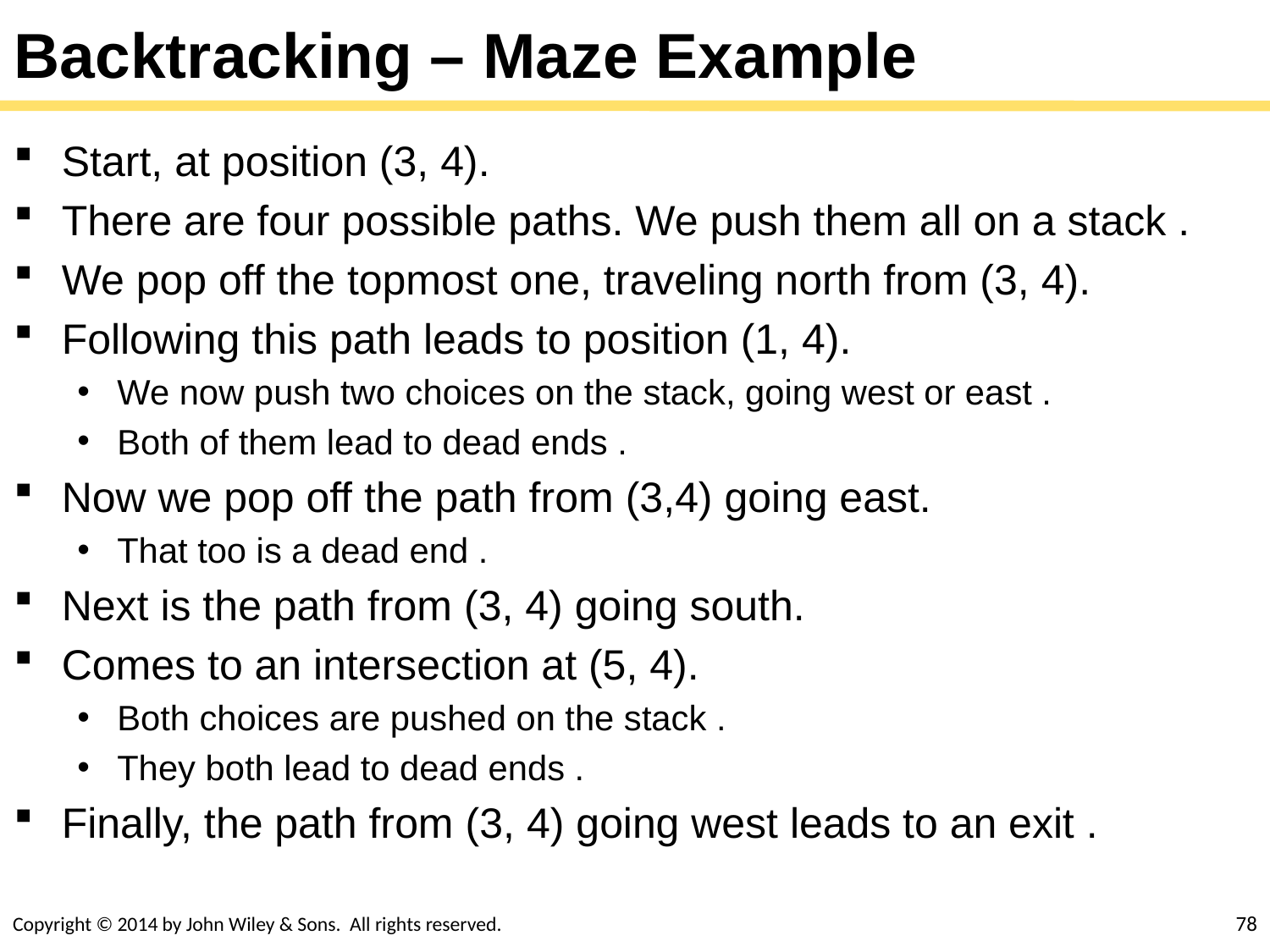

# Backtracking – Maze Example
Start, at position (3, 4).
There are four possible paths. We push them all on a stack .
We pop off the topmost one, traveling north from (3, 4).
Following this path leads to position (1, 4).
We now push two choices on the stack, going west or east .
Both of them lead to dead ends .
Now we pop off the path from (3,4) going east.
That too is a dead end .
Next is the path from (3, 4) going south.
Comes to an intersection at (5, 4).
Both choices are pushed on the stack .
They both lead to dead ends .
Finally, the path from (3, 4) going west leads to an exit .